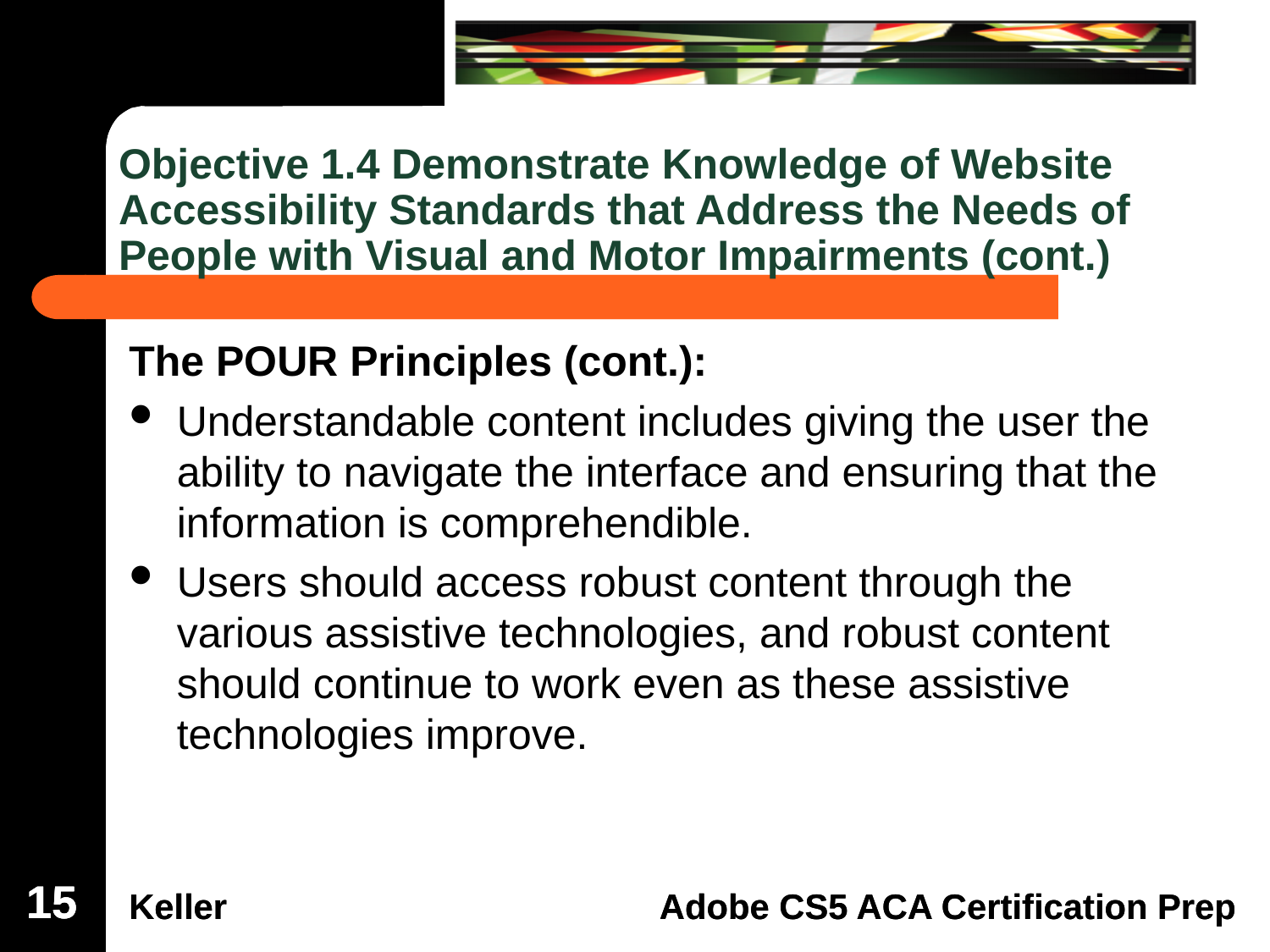

# Objective 1.4 Demonstrate Knowledge of Website Accessibility Standards that Address the Needs of People with Visual and Motor Impairments (cont.)
The POUR Principles (cont.):
Understandable content includes giving the user the ability to navigate the interface and ensuring that the information is comprehendible.
Users should access robust content through the various assistive technologies, and robust content should continue to work even as these assistive technologies improve.

15
15
15